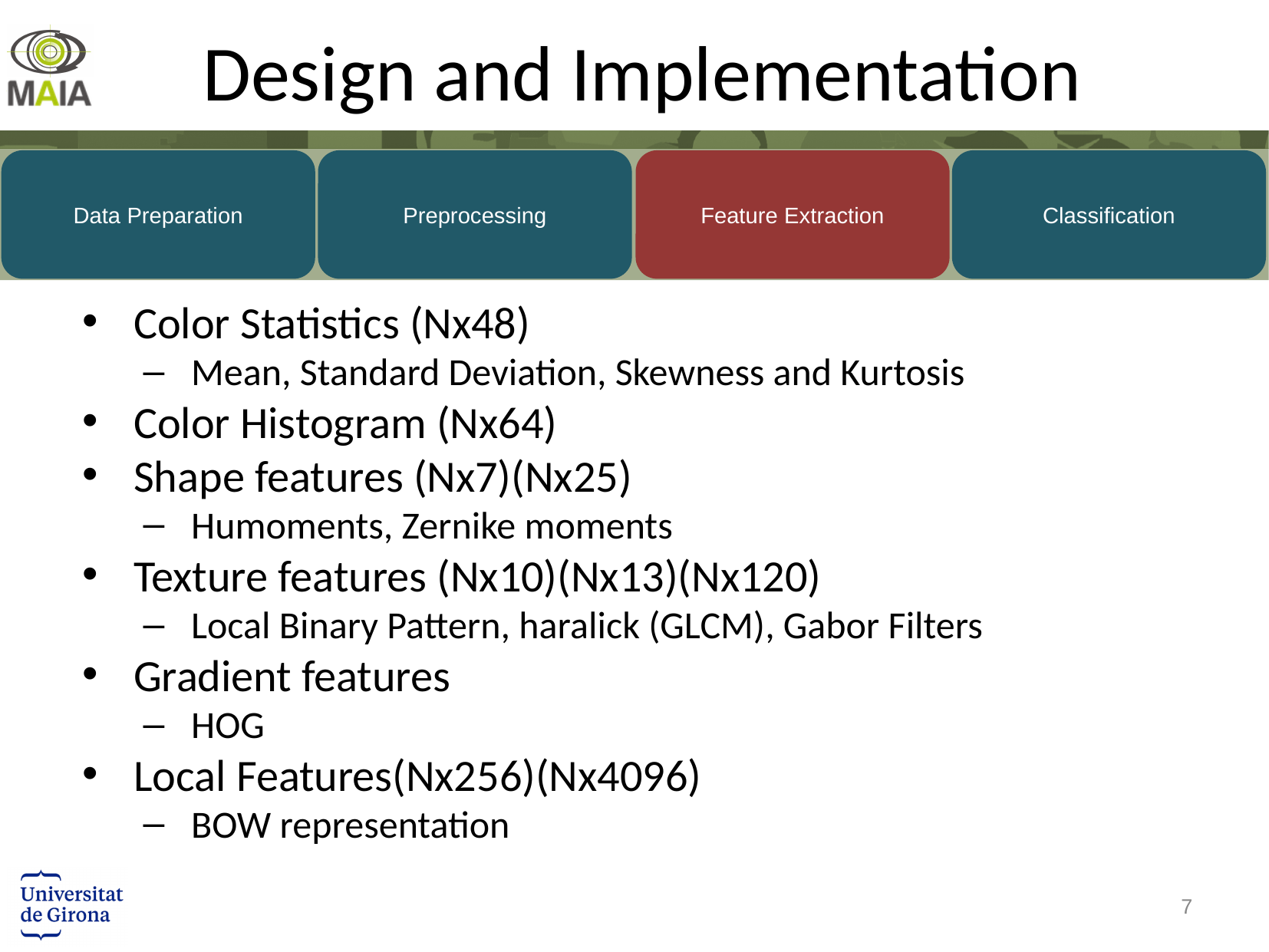

# Design and Implementation

Preprocessing
Feature Extraction
Classification
Data Preparation
Color Statistics (Nx48)
Mean, Standard Deviation, Skewness and Kurtosis
Color Histogram (Nx64)
Shape features (Nx7)(Nx25)
Humoments, Zernike moments
Texture features (Nx10)(Nx13)(Nx120)
Local Binary Pattern, haralick (GLCM), Gabor Filters
Gradient features
HOG
Local Features(Nx256)(Nx4096)
BOW representation

7